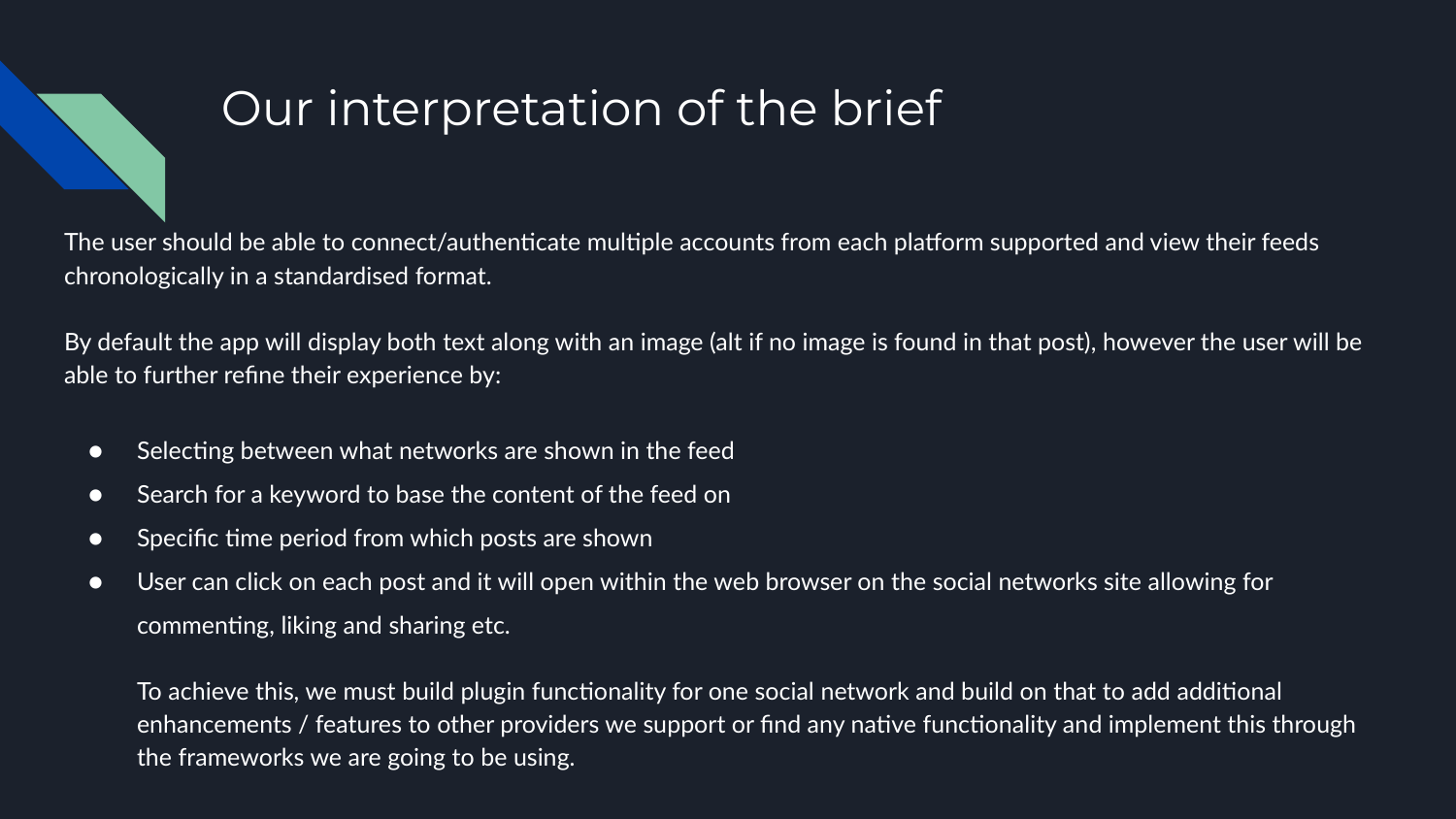

# Our interpretation of the brief
The user should be able to connect/authenticate multiple accounts from each platform supported and view their feeds chronologically in a standardised format.
By default the app will display both text along with an image (alt if no image is found in that post), however the user will be able to further refine their experience by:
Selecting between what networks are shown in the feed
Search for a keyword to base the content of the feed on
Specific time period from which posts are shown
User can click on each post and it will open within the web browser on the social networks site allowing for commenting, liking and sharing etc.
To achieve this, we must build plugin functionality for one social network and build on that to add additional enhancements / features to other providers we support or find any native functionality and implement this through the frameworks we are going to be using.